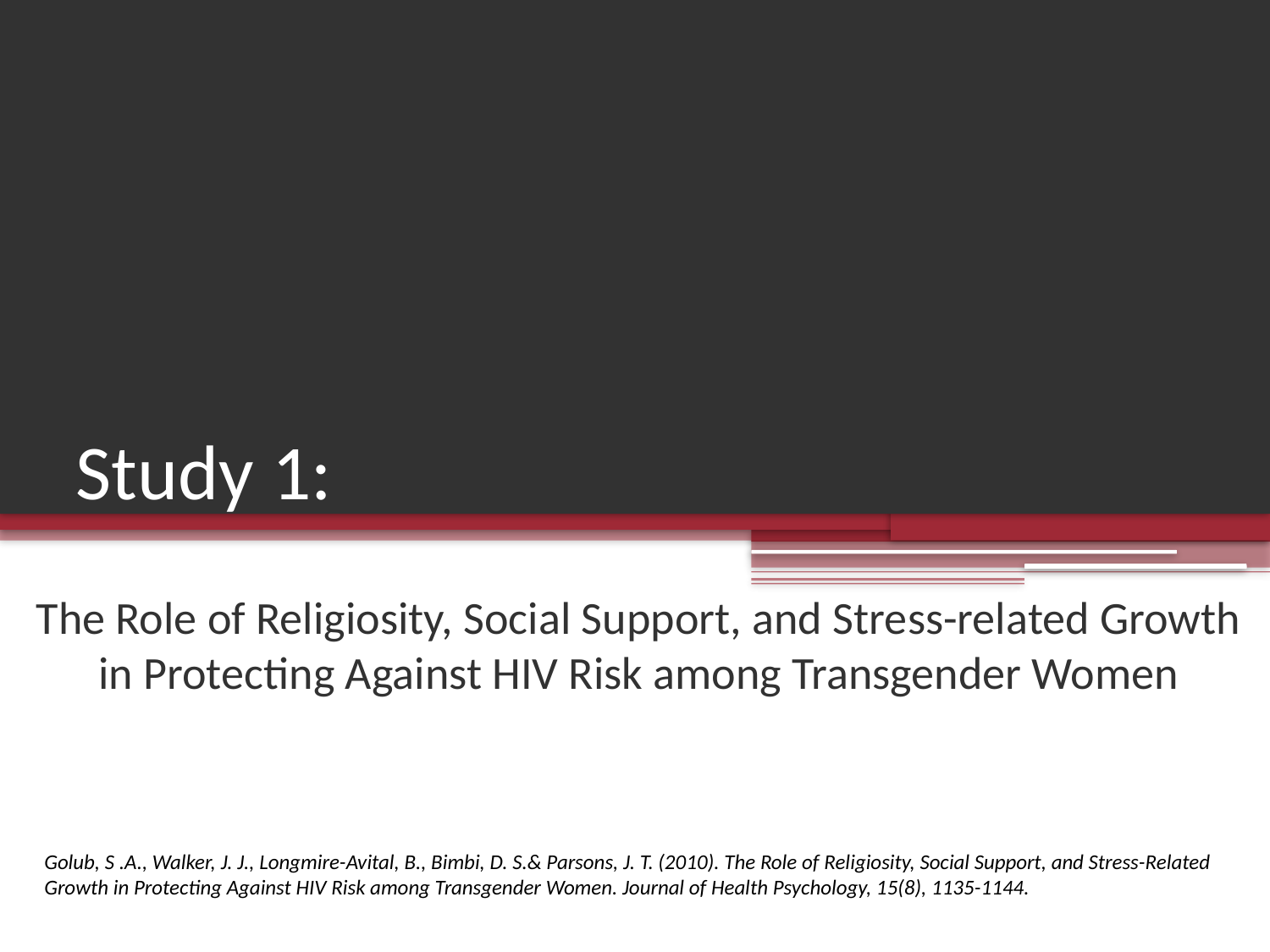

# Study 1:
The Role of Religiosity, Social Support, and Stress-related Growth in Protecting Against HIV Risk among Transgender Women

Golub, S .A., Walker, J. J., Longmire-Avital, B., Bimbi, D. S.& Parsons, J. T. (2010). The Role of Religiosity, Social Support, and Stress-Related Growth in Protecting Against HIV Risk among Transgender Women. Journal of Health Psychology, 15(8), 1135-1144.